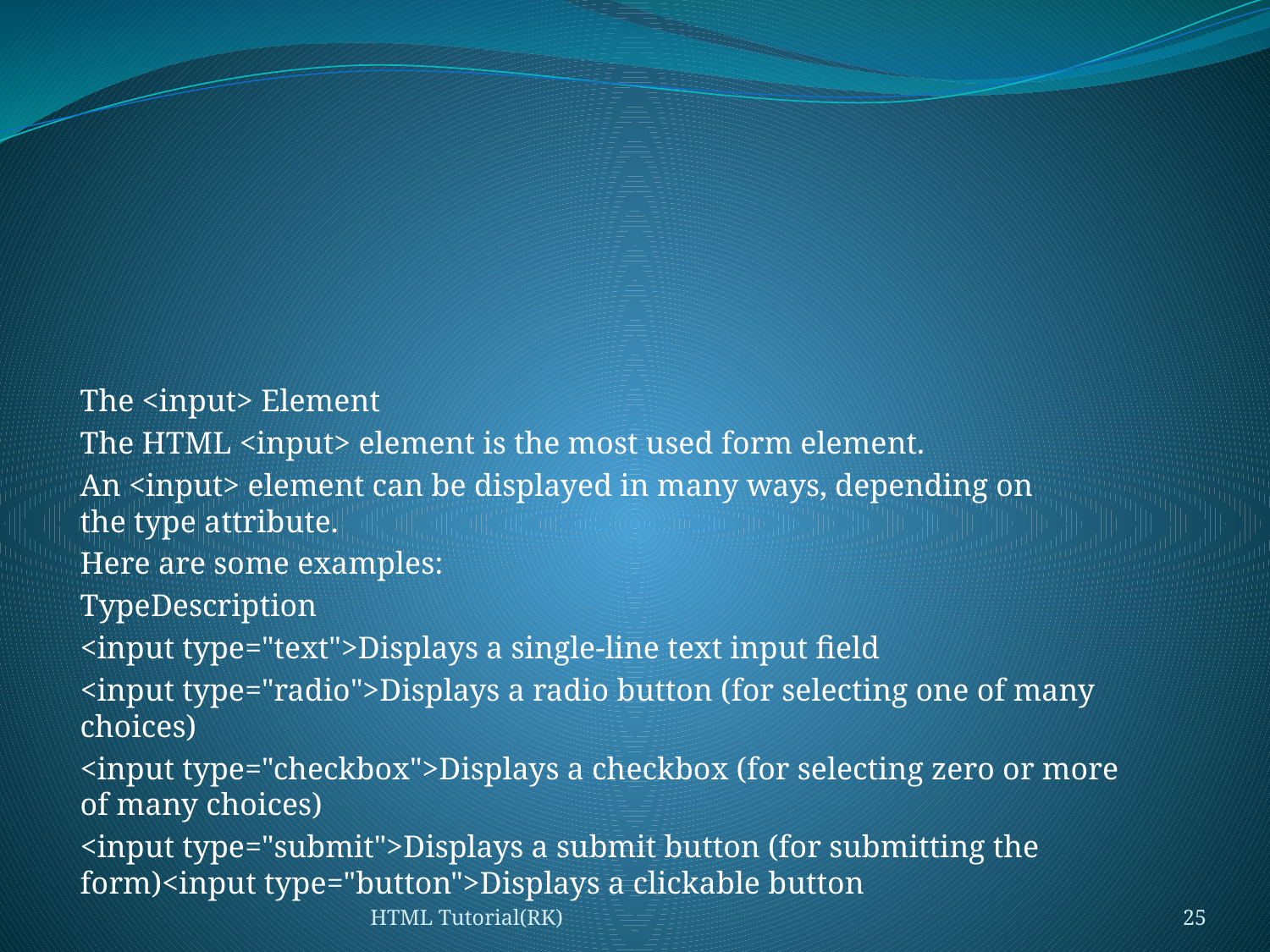

#
The <input> Element
The HTML <input> element is the most used form element.
An <input> element can be displayed in many ways, depending on the type attribute.
Here are some examples:
TypeDescription
<input type="text">Displays a single-line text input field
<input type="radio">Displays a radio button (for selecting one of many choices)
<input type="checkbox">Displays a checkbox (for selecting zero or more of many choices)
<input type="submit">Displays a submit button (for submitting the form)<input type="button">Displays a clickable button
HTML Tutorial(RK)
25